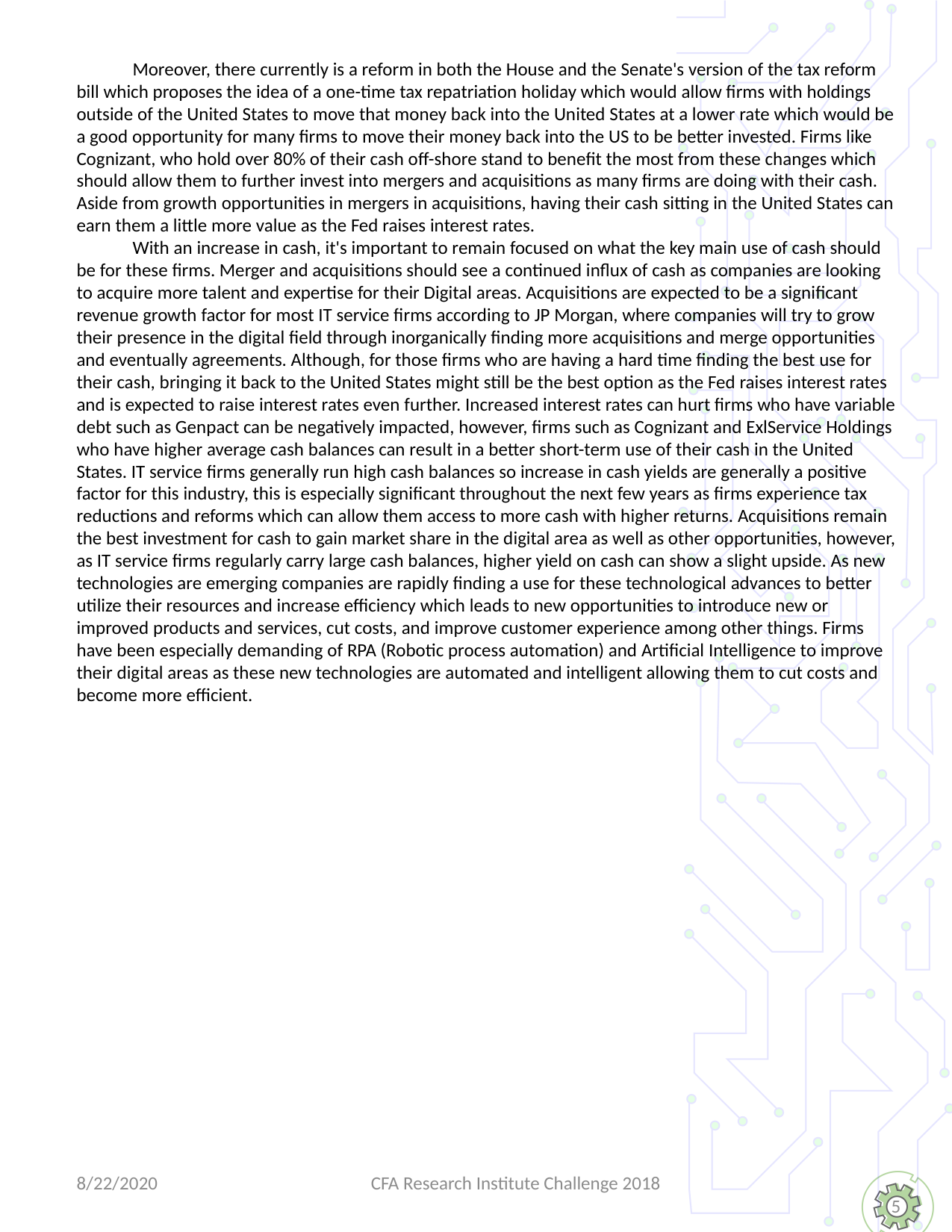

Moreover, there currently is a reform in both the House and the Senate's version of the tax reform bill which proposes the idea of a one-time tax repatriation holiday which would allow firms with holdings outside of the United States to move that money back into the United States at a lower rate which would be a good opportunity for many firms to move their money back into the US to be better invested. Firms like Cognizant, who hold over 80% of their cash off-shore stand to benefit the most from these changes which should allow them to further invest into mergers and acquisitions as many firms are doing with their cash. Aside from growth opportunities in mergers in acquisitions, having their cash sitting in the United States can earn them a little more value as the Fed raises interest rates.
With an increase in cash, it's important to remain focused on what the key main use of cash should be for these firms. Merger and acquisitions should see a continued influx of cash as companies are looking to acquire more talent and expertise for their Digital areas. Acquisitions are expected to be a significant revenue growth factor for most IT service firms according to JP Morgan, where companies will try to grow their presence in the digital field through inorganically finding more acquisitions and merge opportunities and eventually agreements. Although, for those firms who are having a hard time finding the best use for their cash, bringing it back to the United States might still be the best option as the Fed raises interest rates and is expected to raise interest rates even further. Increased interest rates can hurt firms who have variable debt such as Genpact can be negatively impacted, however, firms such as Cognizant and ExlService Holdings who have higher average cash balances can result in a better short-term use of their cash in the United States. IT service firms generally run high cash balances so increase in cash yields are generally a positive factor for this industry, this is especially significant throughout the next few years as firms experience tax reductions and reforms which can allow them access to more cash with higher returns. Acquisitions remain the best investment for cash to gain market share in the digital area as well as other opportunities, however, as IT service firms regularly carry large cash balances, higher yield on cash can show a slight upside. As new technologies are emerging companies are rapidly finding a use for these technological advances to better utilize their resources and increase efficiency which leads to new opportunities to introduce new or improved products and services, cut costs, and improve customer experience among other things. Firms have been especially demanding of RPA (Robotic process automation) and Artificial Intelligence to improve their digital areas as these new technologies are automated and intelligent allowing them to cut costs and become more efficient.

8/22/2020
CFA Research Institute Challenge 2018
5